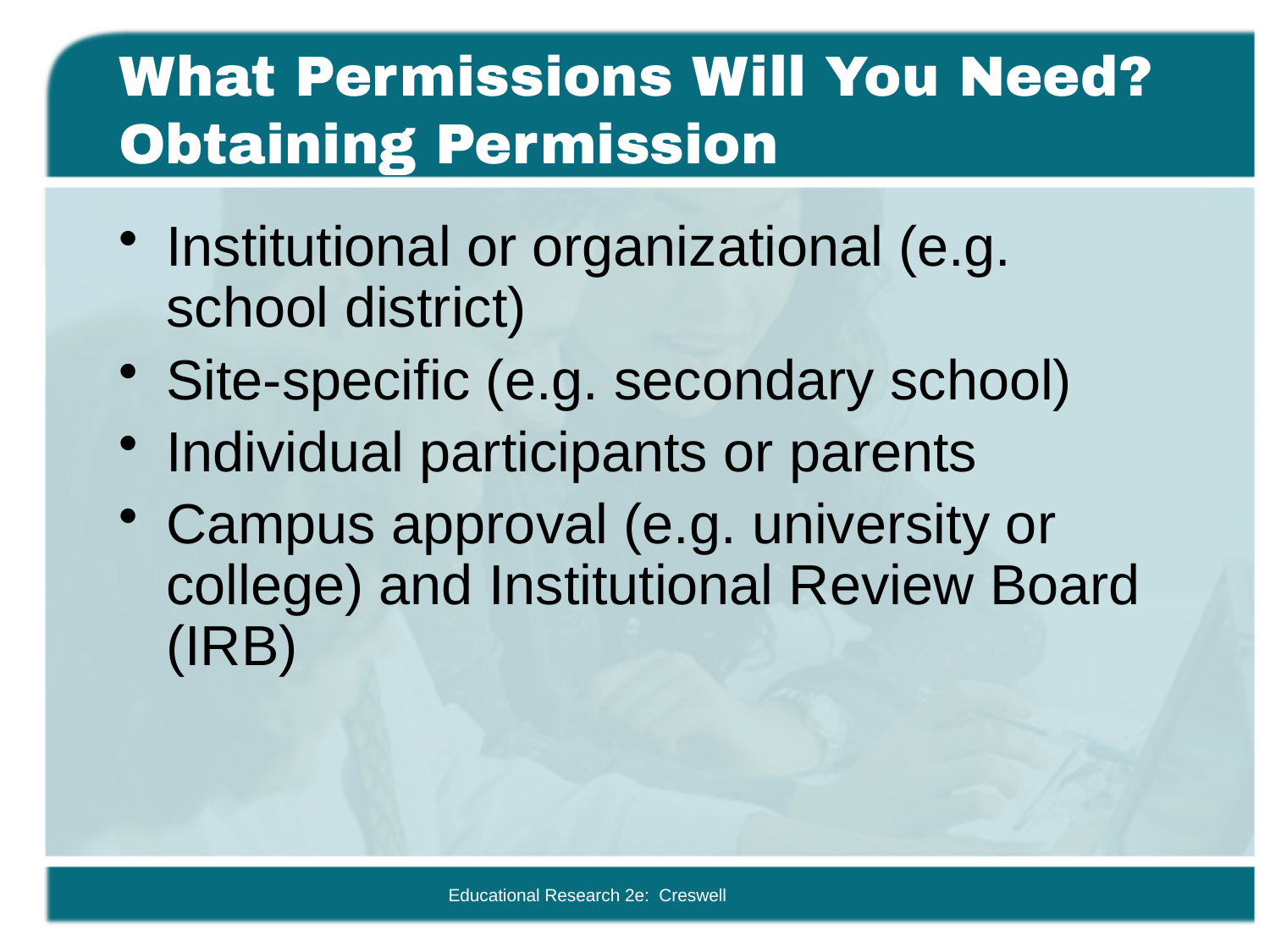

# What Permissions Will You Need? Obtaining Permission
Institutional or organizational (e.g. school district)
Site-specific (e.g. secondary school)
Individual participants or parents
Campus approval (e.g. university or college) and Institutional Review Board (IRB)
Educational Research 2e:  Creswell